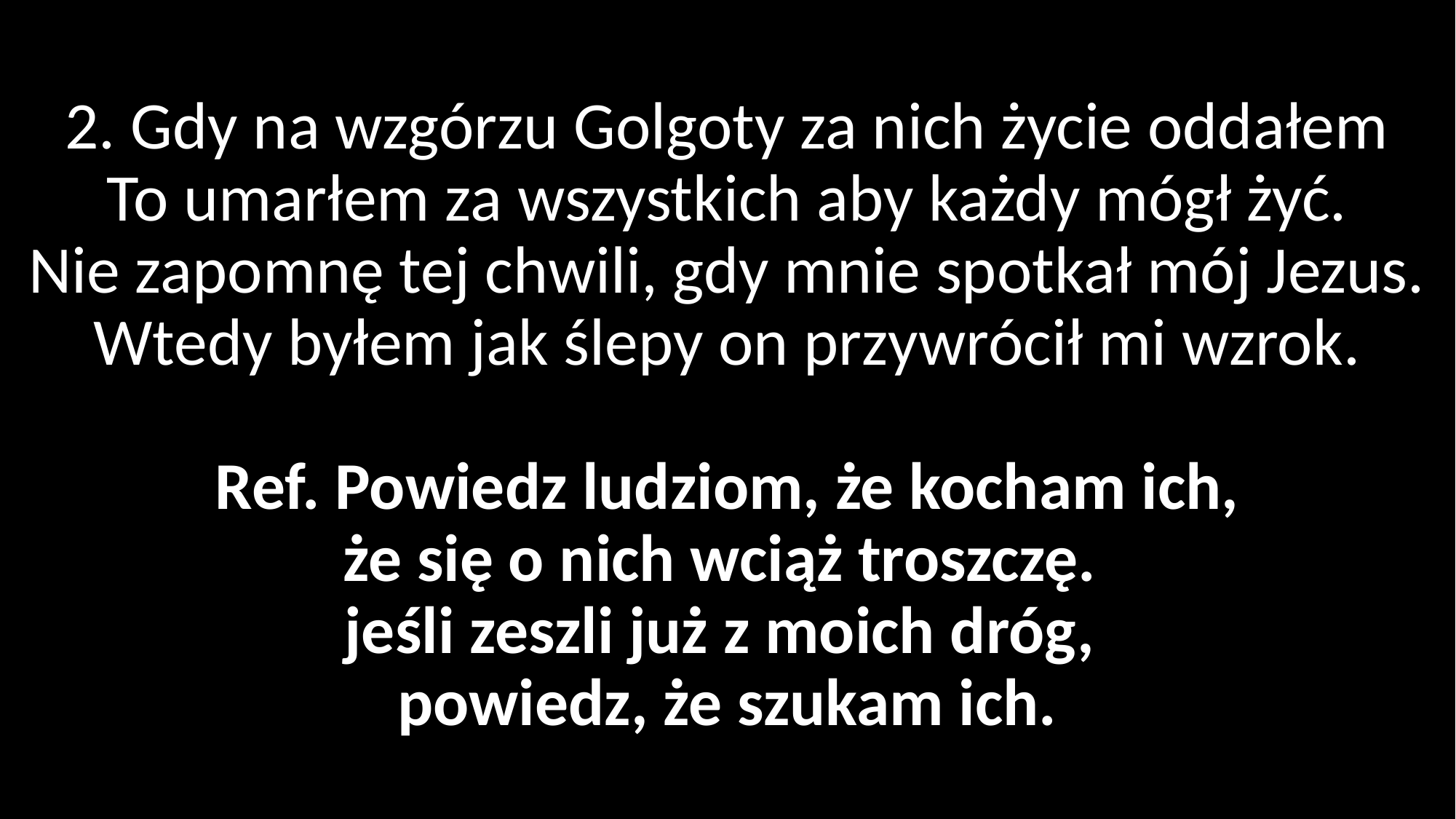

# 2. Gdy na wzgórzu Golgoty za nich życie oddałem To umarłem za wszystkich aby każdy mógł żyć. Nie zapomnę tej chwili, gdy mnie spotkał mój Jezus. Wtedy byłem jak ślepy on przywrócił mi wzrok. Ref. Powiedz ludziom, że kocham ich, że się o nich wciąż troszczę. jeśli zeszli już z moich dróg, powiedz, że szukam ich.